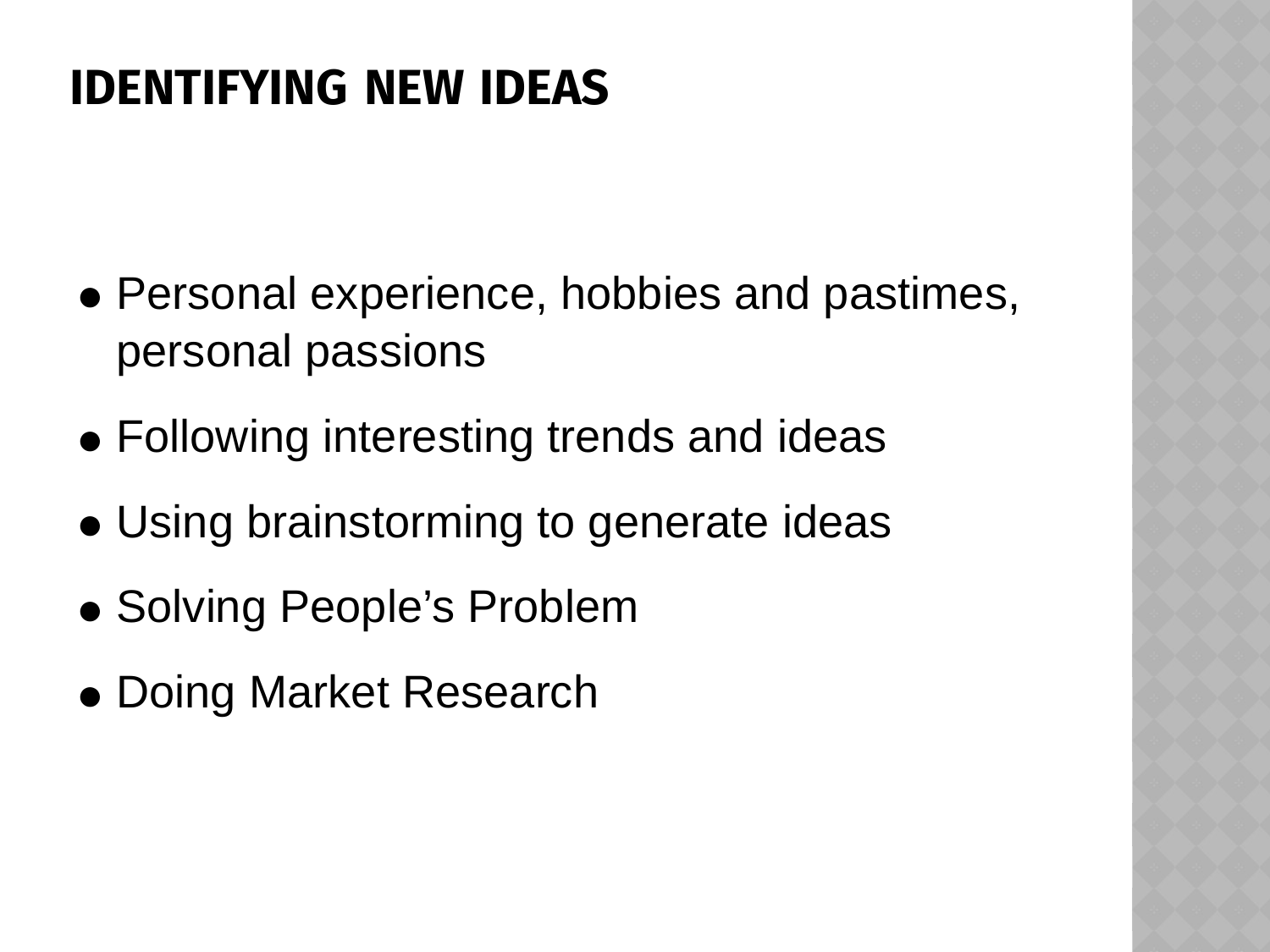

# IDENTIFYING NEW IDEAS
Personal experience, hobbies and pastimes, personal passions
Following interesting trends and ideas
Using brainstorming to generate ideas
Solving People’s Problem
Doing Market Research